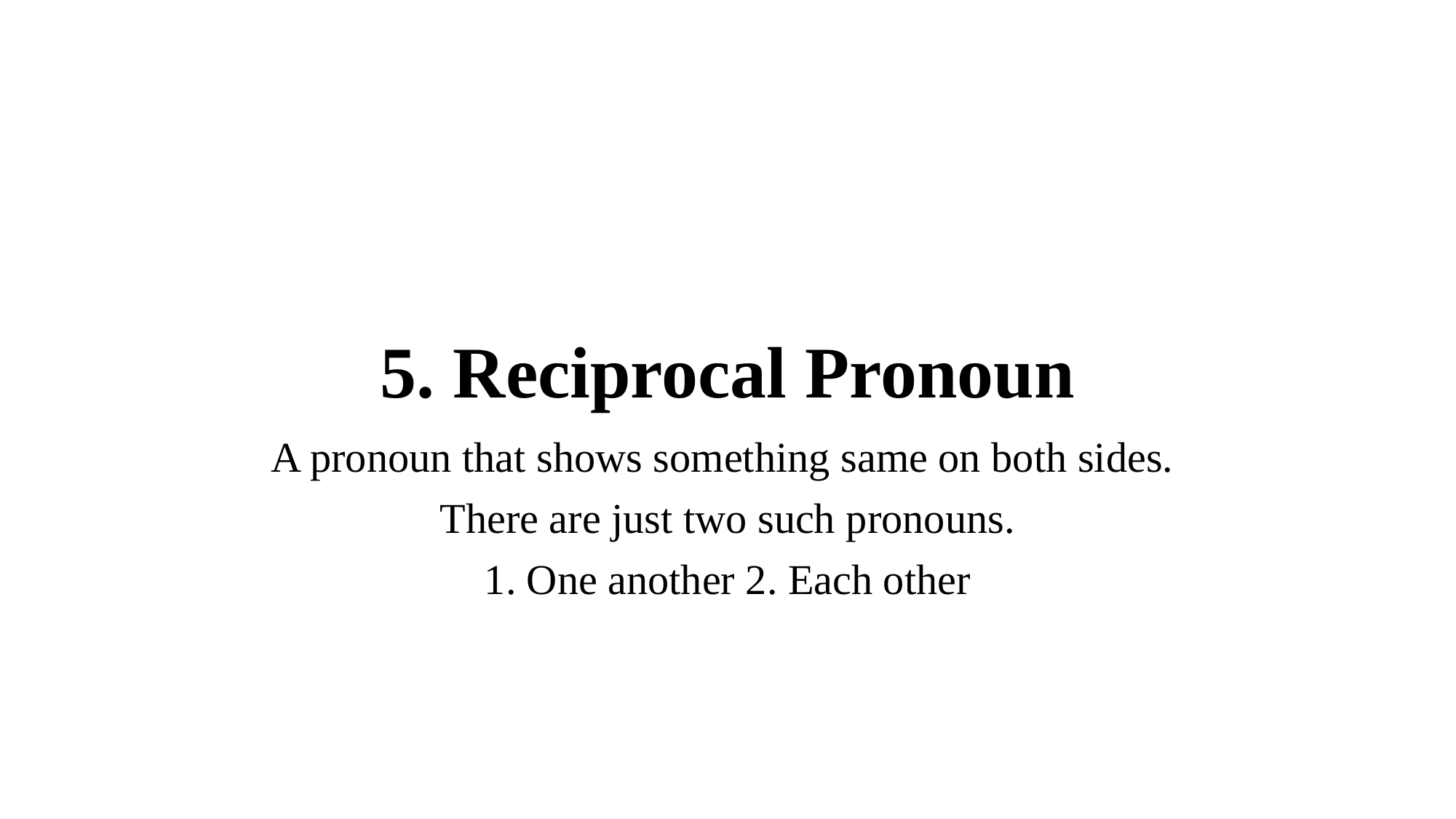

# 5. Reciprocal Pronoun
A pronoun that shows something same on both sides.
There are just two such pronouns.
1. One another 2. Each other